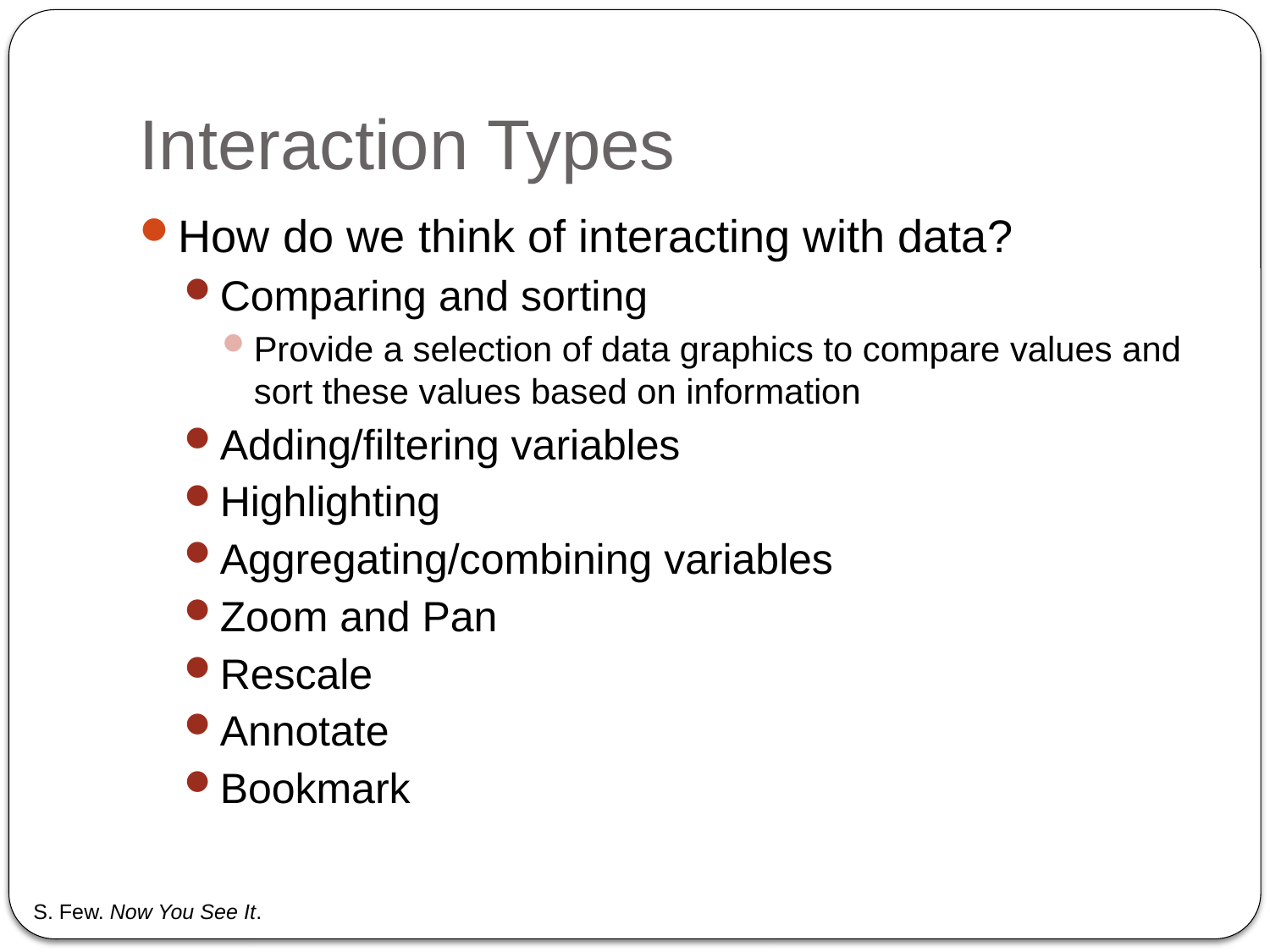

# Interaction Types
How do we think of interacting with data?
Comparing and sorting
Provide a selection of data graphics to compare values and sort these values based on information
Adding/filtering variables
Highlighting
Aggregating/combining variables
Zoom and Pan
Rescale
Annotate
Bookmark
S. Few. Now You See It.